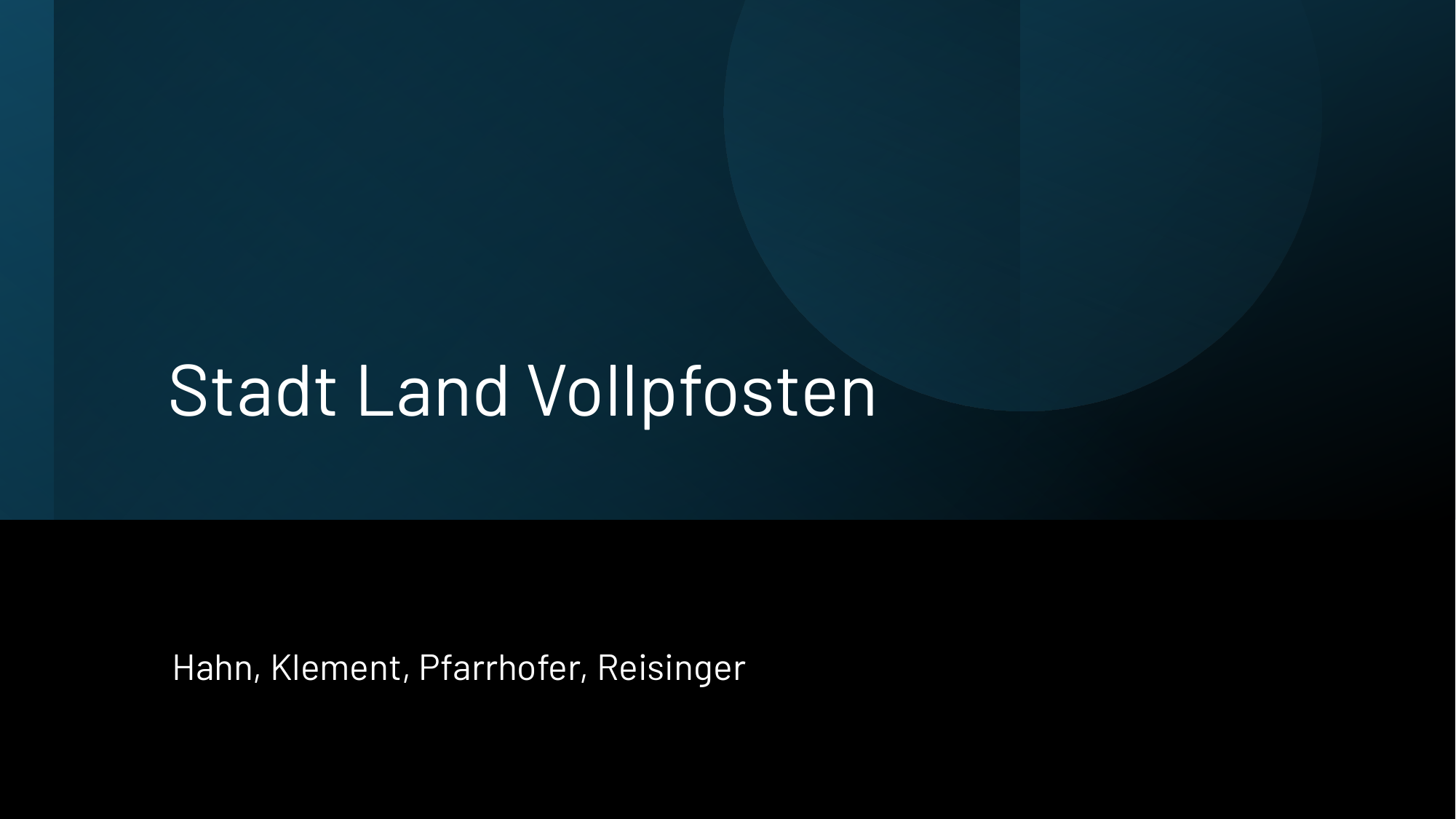

# Stadt Land Vollpfosten
Hahn, Klement, Pfarrhofer, Reisinger